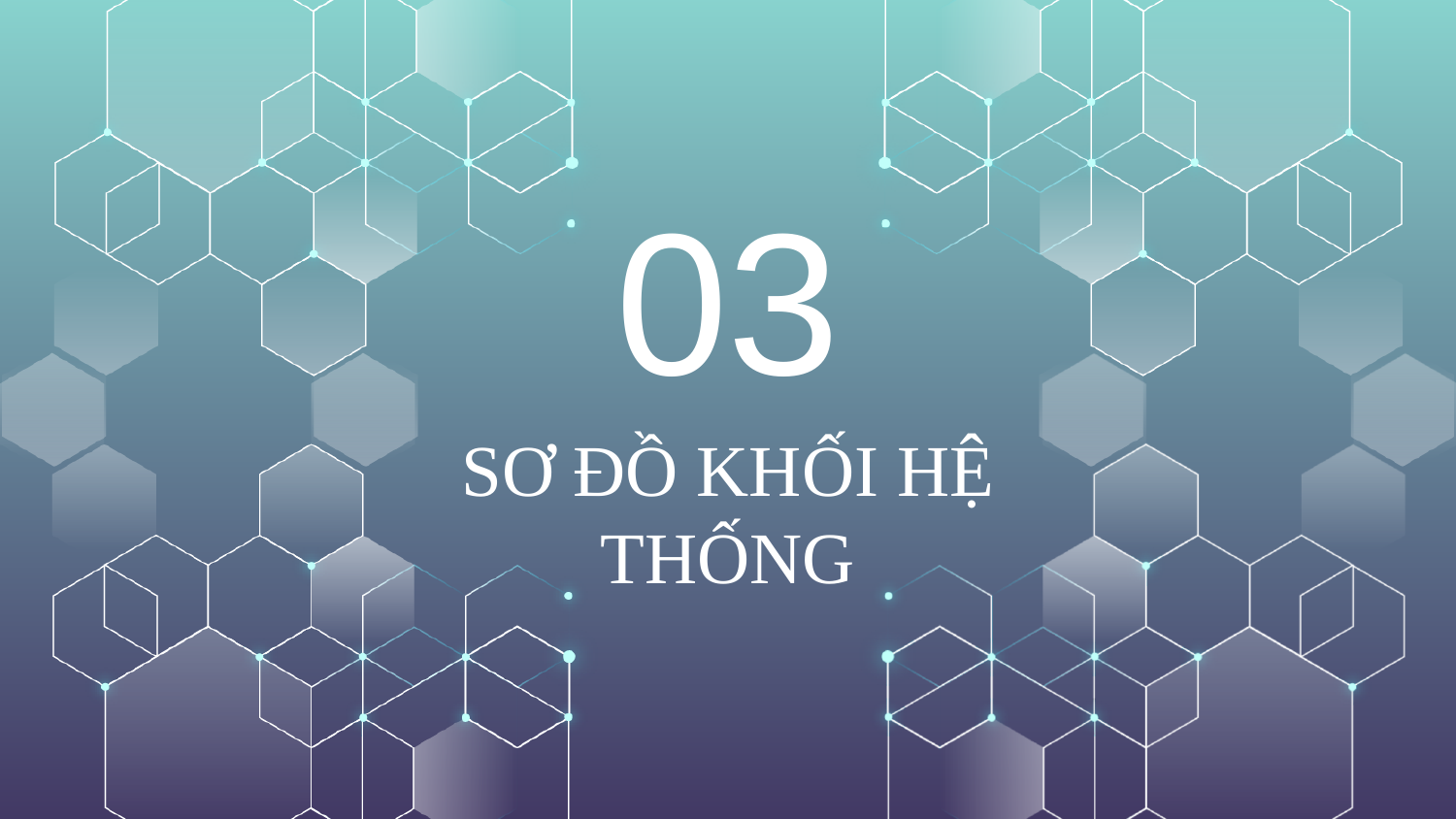

03
# SƠ ĐỒ KHỐI HỆ THỐNG